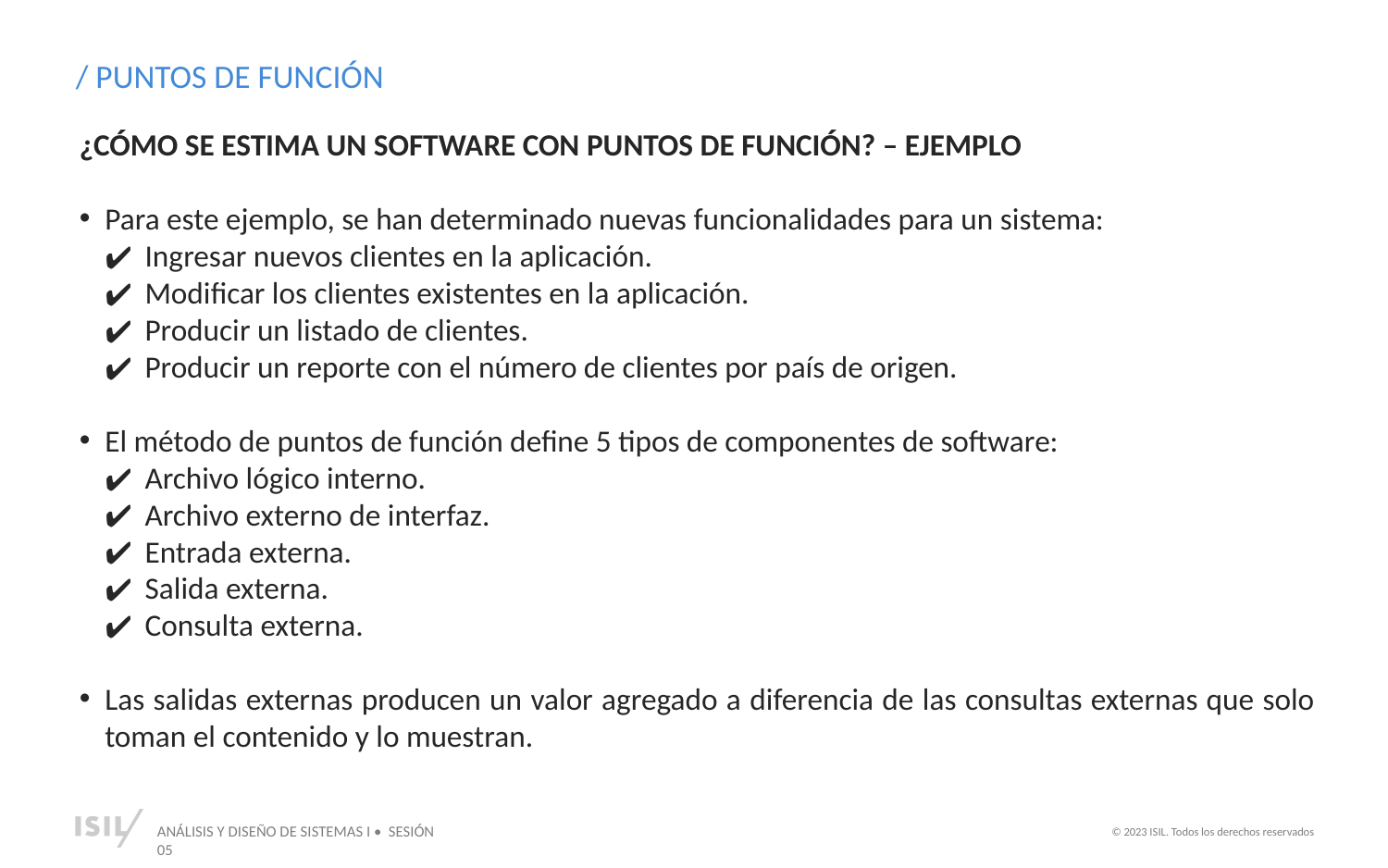

/ PUNTOS DE FUNCIÓN
¿CÓMO SE ESTIMA UN SOFTWARE CON PUNTOS DE FUNCIÓN? – EJEMPLO

Para este ejemplo, se han determinado nuevas funcionalidades para un sistema:
Ingresar nuevos clientes en la aplicación.
Modificar los clientes existentes en la aplicación.
Producir un listado de clientes.
Producir un reporte con el número de clientes por país de origen.

El método de puntos de función define 5 tipos de componentes de software:
Archivo lógico interno.
Archivo externo de interfaz.
Entrada externa.
Salida externa.
Consulta externa.

Las salidas externas producen un valor agregado a diferencia de las consultas externas que solo toman el contenido y lo muestran.